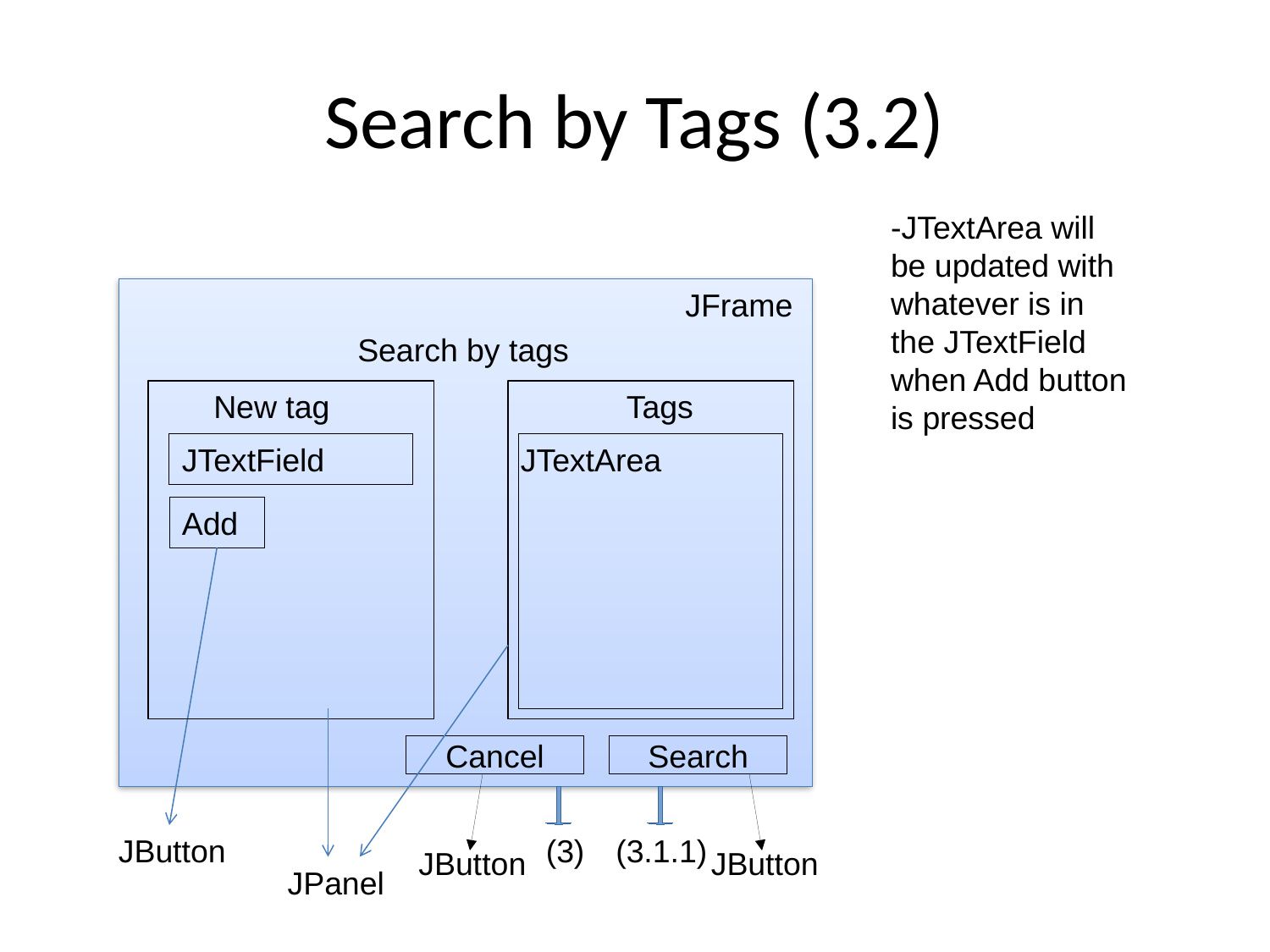

Search by Tags (3.2)
-JTextArea will be updated with whatever is in the JTextField when Add button is pressed

JFrame

Search by tags

New tag

Tags
JTextField
JTextArea

Add
Cancel
Search

JButton
(3)
(3.1.1)
JButton
JButton
JPanel